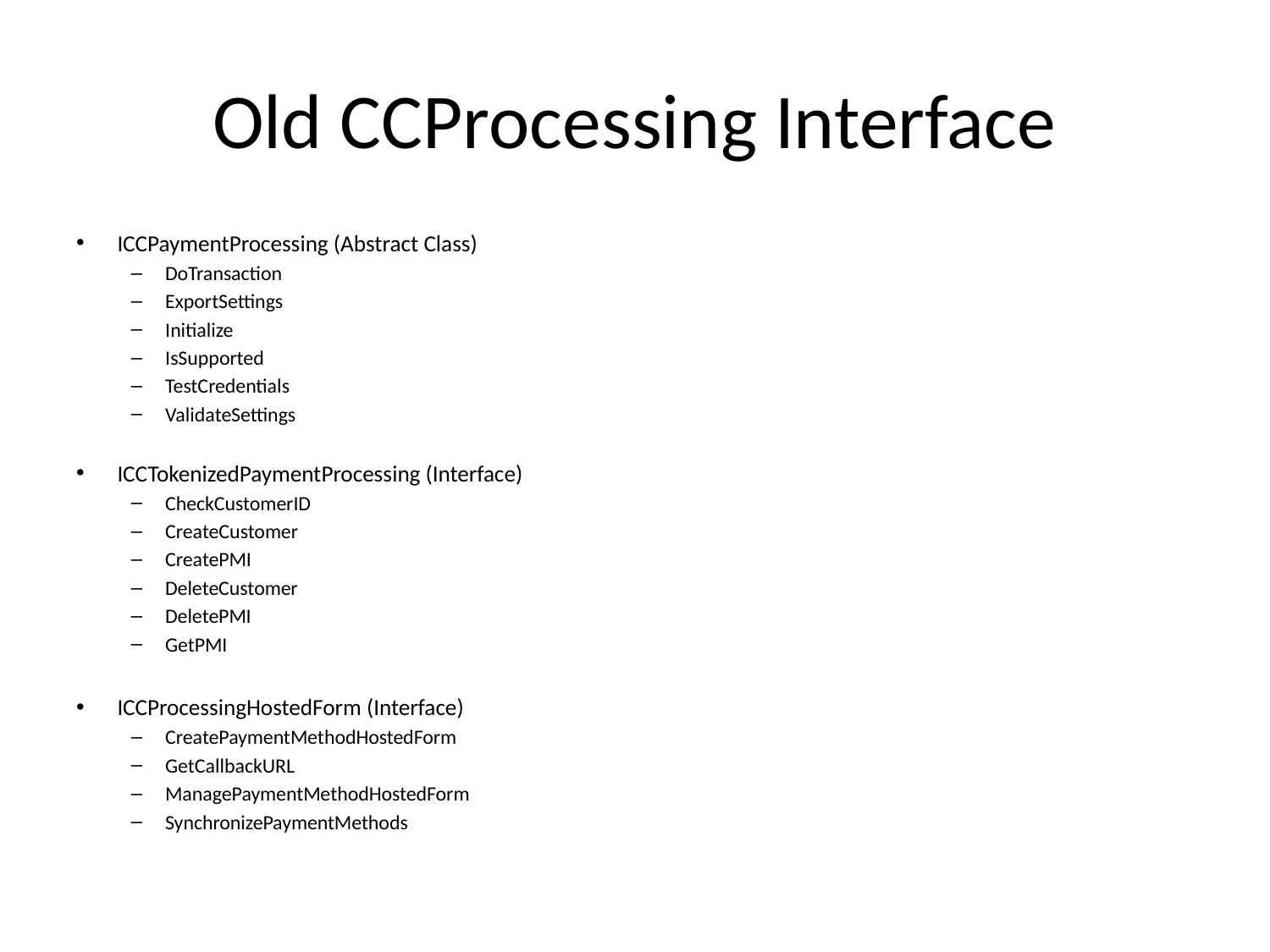

# Old CCProcessing Interface
ICCPaymentProcessing (Abstract Class)
DoTransaction
ExportSettings
Initialize
IsSupported
TestCredentials
ValidateSettings

ICCTokenizedPaymentProcessing (Interface)
CheckCustomerID
CreateCustomer
CreatePMI
DeleteCustomer
DeletePMI
GetPMI

ICCProcessingHostedForm (Interface)
CreatePaymentMethodHostedForm
GetCallbackURL
ManagePaymentMethodHostedForm
SynchronizePaymentMethods